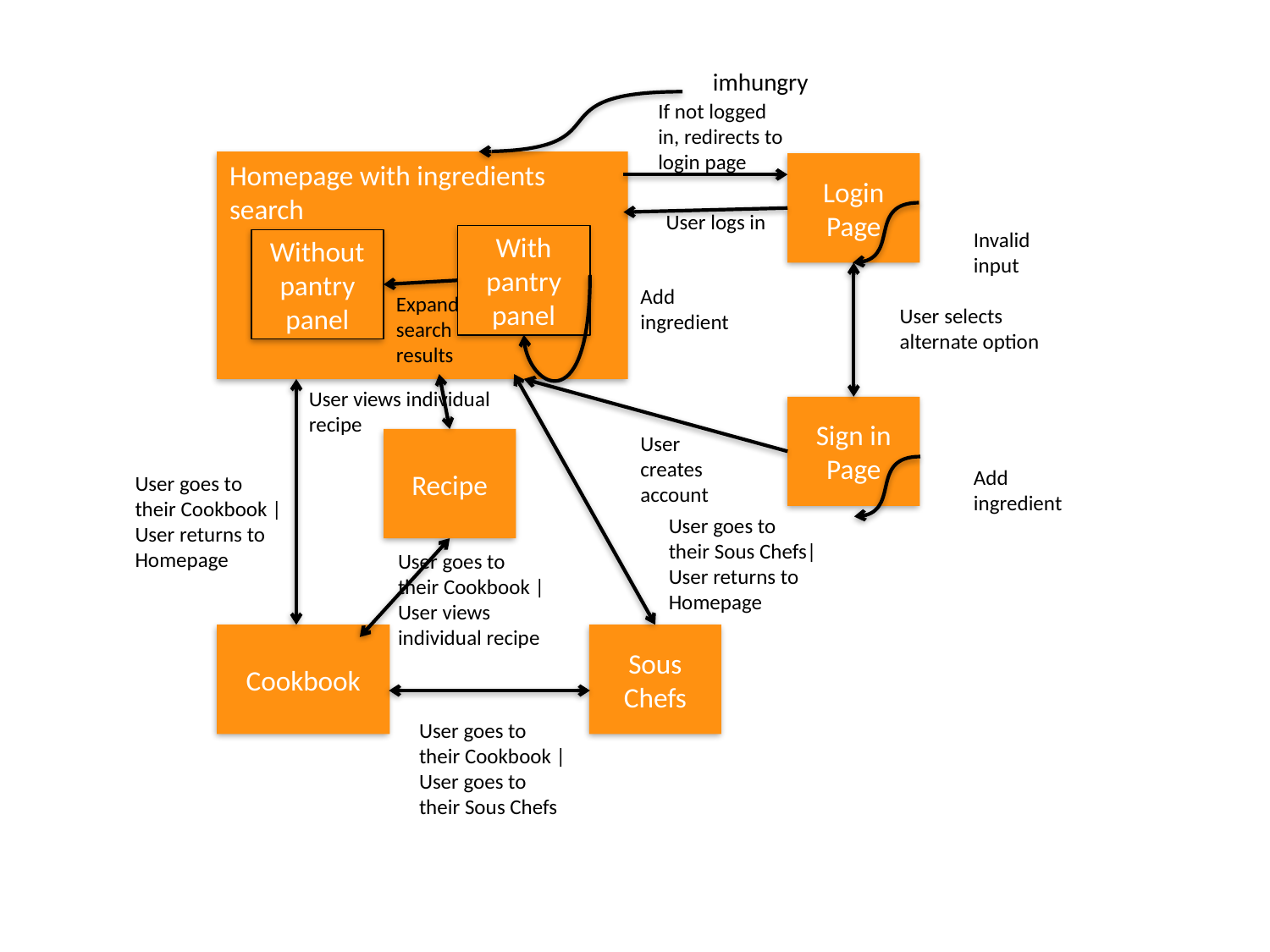

imhungry
If not logged in, redirects to login page
Homepage with ingredients search
Login Page
User logs in
Invalid input
With pantry panel
Without pantry panel
Add ingredient
Expand search
results
User selects alternate option
User views individual recipe
Sign in Page
User creates account
Recipe
Add ingredient
User goes to their Cookbook | User returns to Homepage
User goes to their Sous Chefs| User returns to Homepage
User goes to their Cookbook | User views individual recipe
Cookbook
Sous Chefs
User goes to their Cookbook | User goes to their Sous Chefs